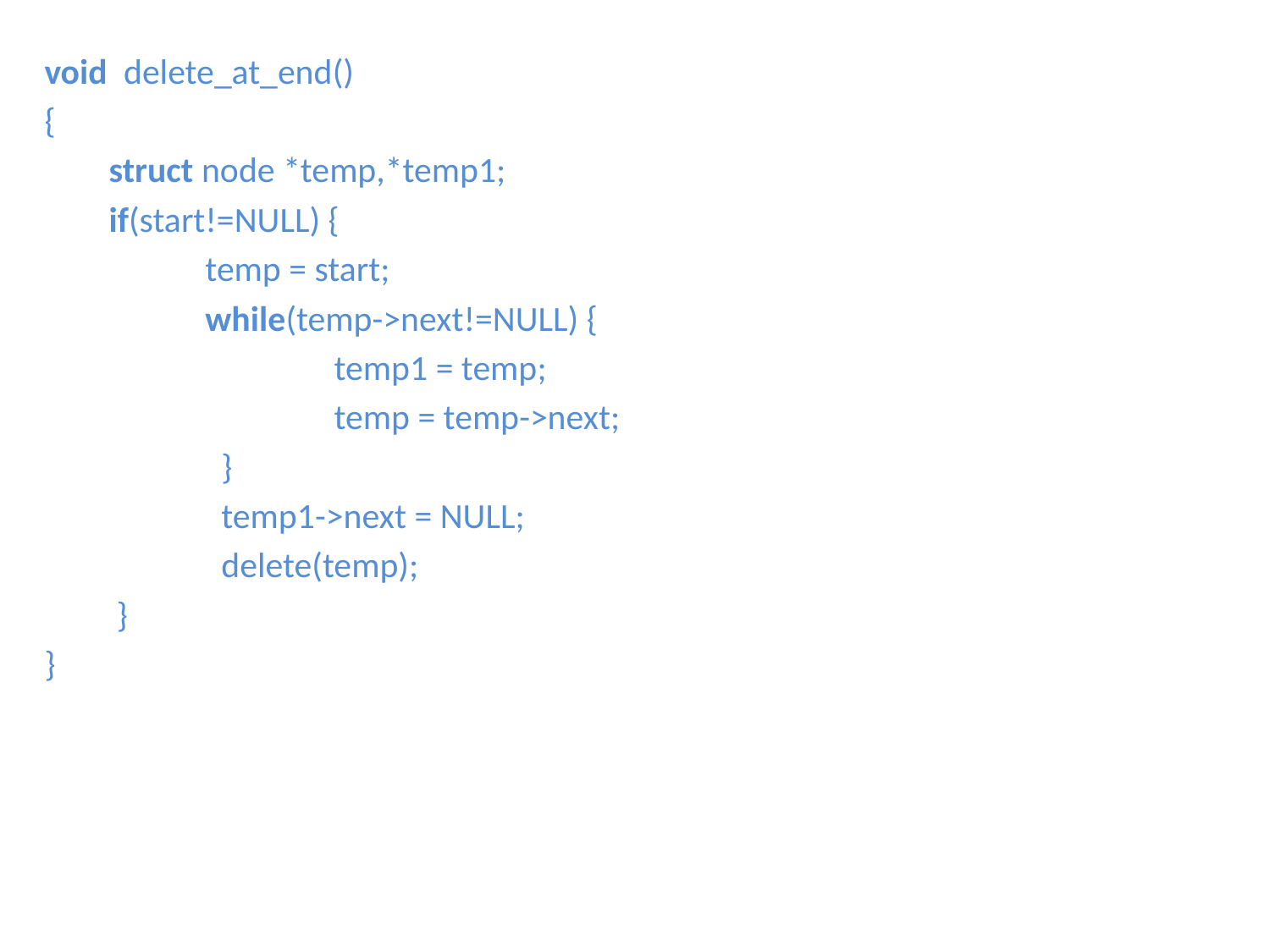

void  delete_at_end()
{
        struct node *temp,*temp1;
        if(start!=NULL) {
                    temp = start;
                    while(temp->next!=NULL) {
                                    temp1 = temp;
                                    temp = temp->next;
                      }
                      temp1->next = NULL;
                      delete(temp);
         }
}